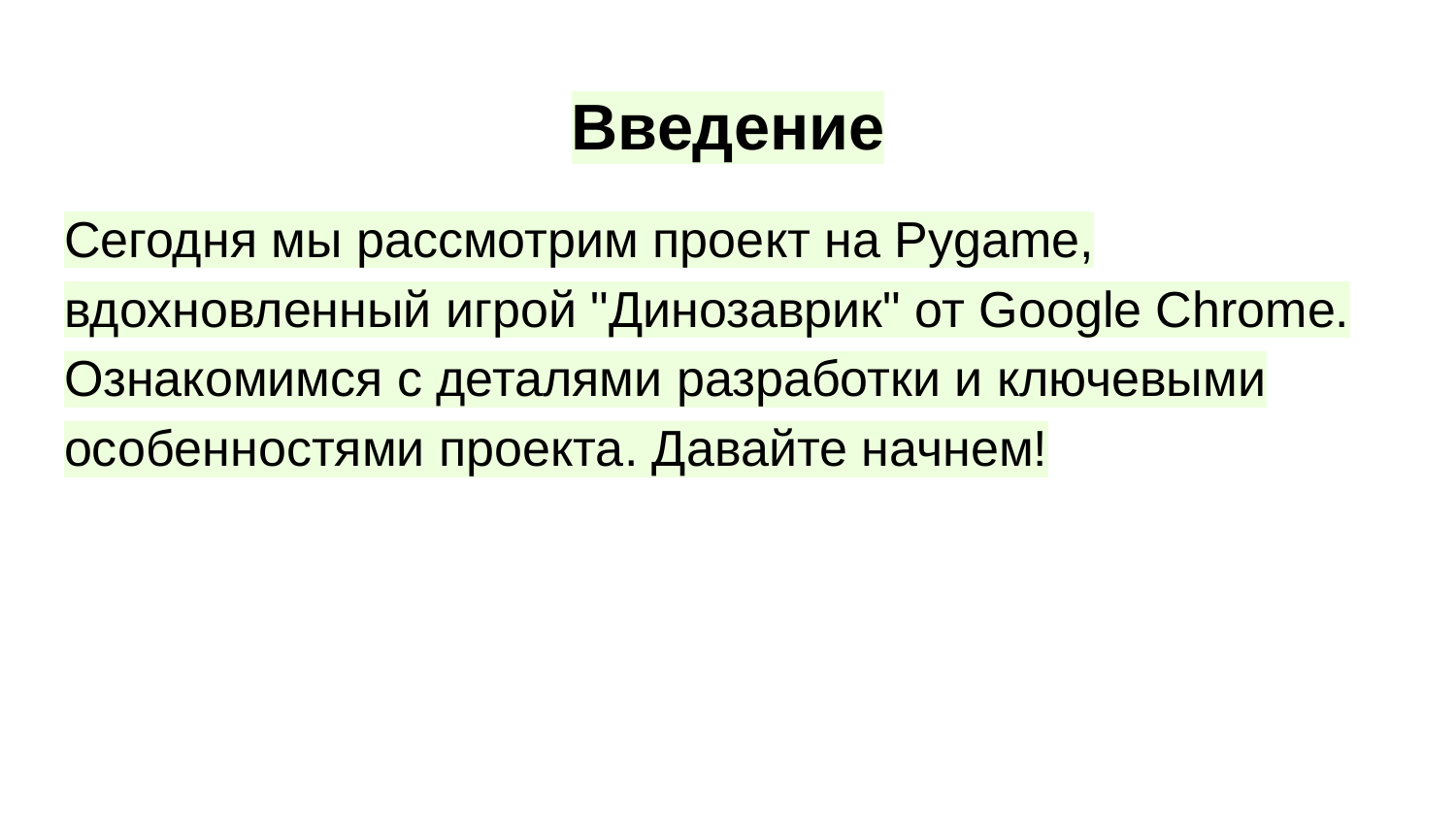

# Введение
Сегодня мы рассмотрим проект на Pygame, вдохновленный игрой "Динозаврик" от Google Chrome. Ознакомимся с деталями разработки и ключевыми особенностями проекта. Давайте начнем!